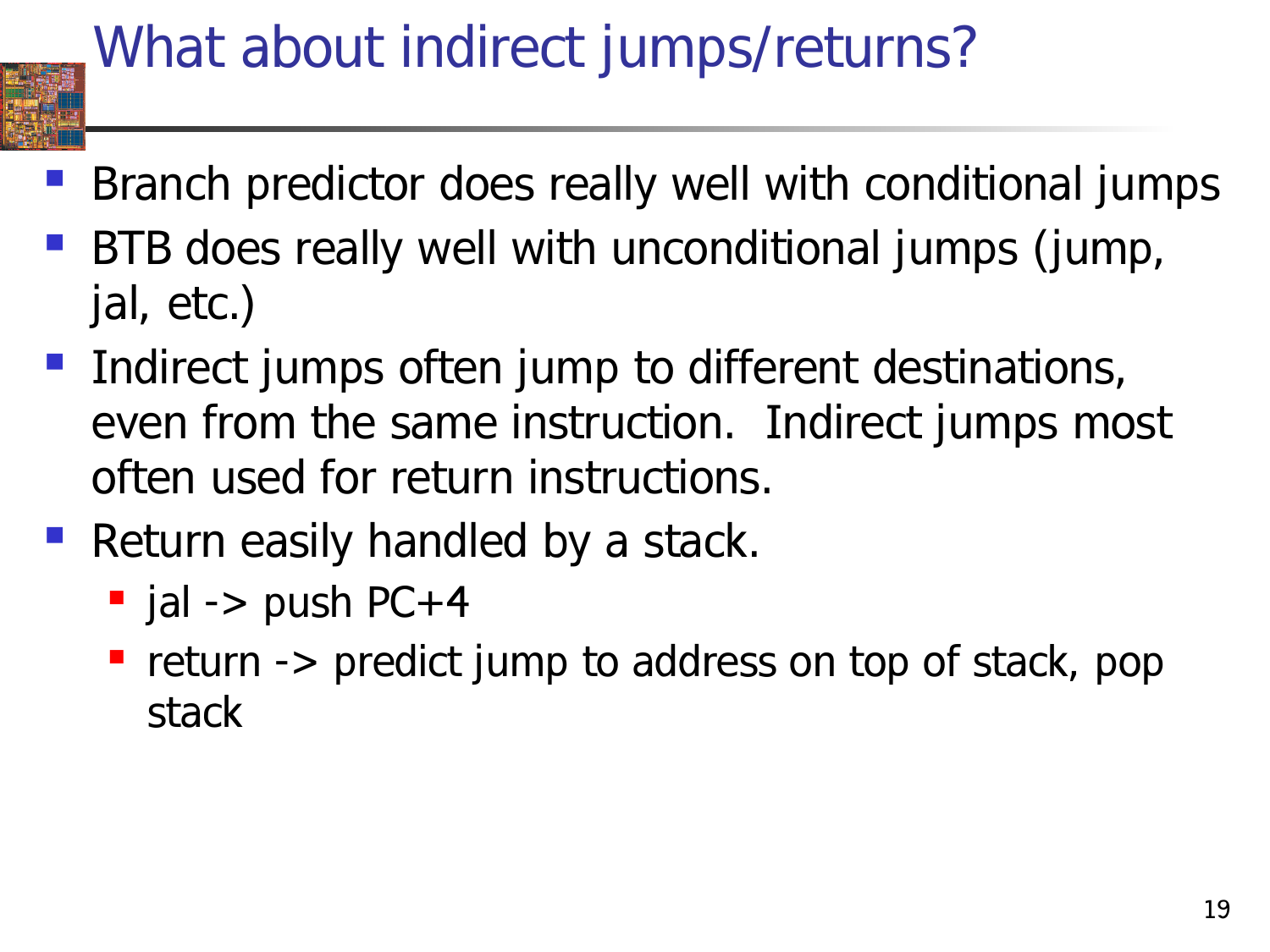

# What about indirect jumps/returns?
Branch predictor does really well with conditional jumps
BTB does really well with unconditional jumps (jump, jal, etc.)
Indirect jumps often jump to different destinations, even from the same instruction.  Indirect jumps most often used for return instructions.
Return easily handled by a stack.
jal -> push PC+4
return -> predict jump to address on top of stack, pop stack

19